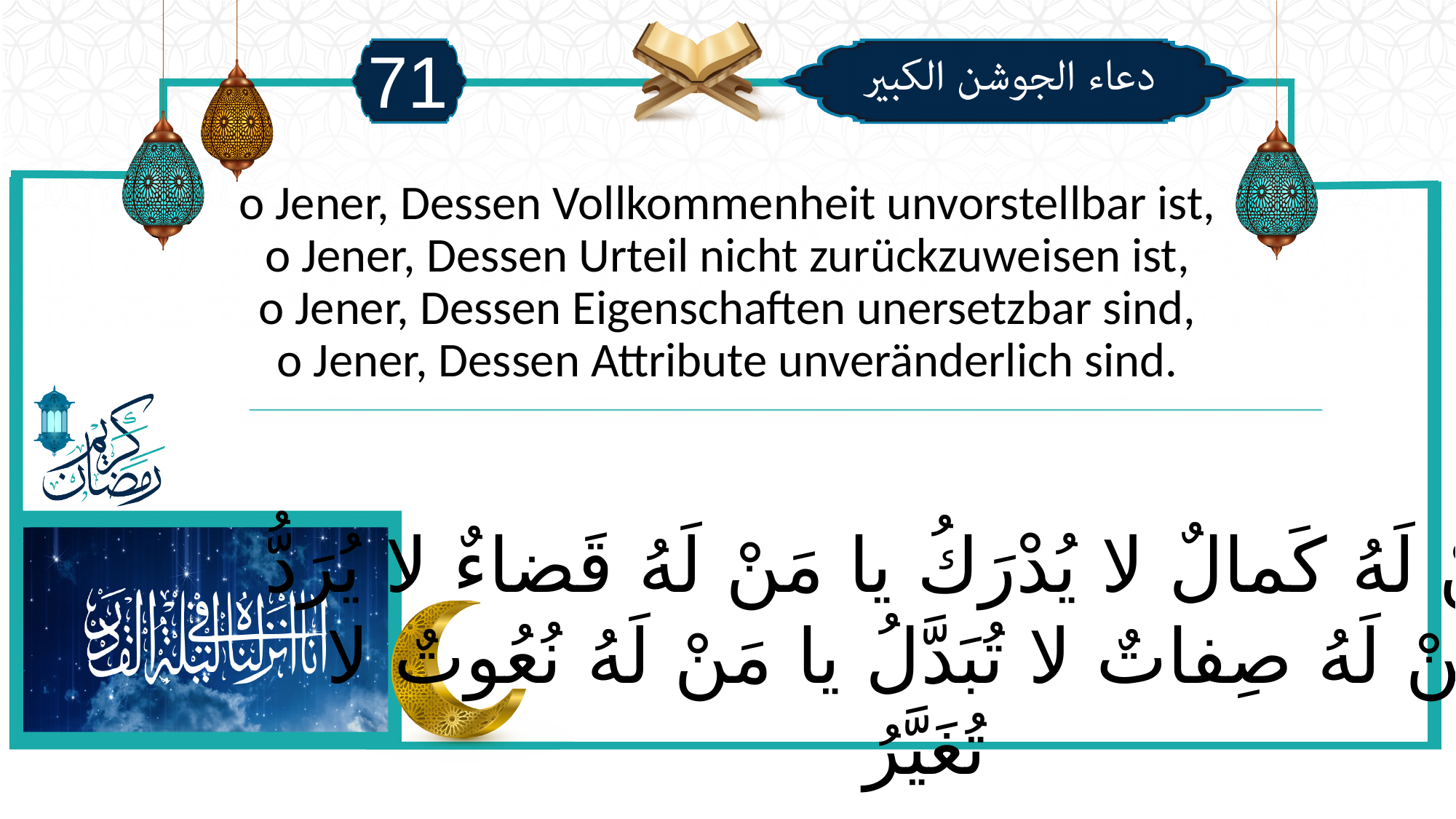

71
o Jener, Dessen Vollkommenheit unvorstellbar ist,
o Jener, Dessen Urteil nicht zurückzuweisen ist,
o Jener, Dessen Eigenschaften unersetzbar sind,
o Jener, Dessen Attribute unveränderlich sind.
يا مَنْ لَهُ كَمالٌ لا يُدْرَكُ يا مَنْ لَهُ قَضاءٌ لا يُرَدُّ
 يا مَنْ لَهُ صِفاتٌ لا تُبَدَّلُ يا مَنْ لَهُ نُعُوتٌ لا تُغَيَّرُ